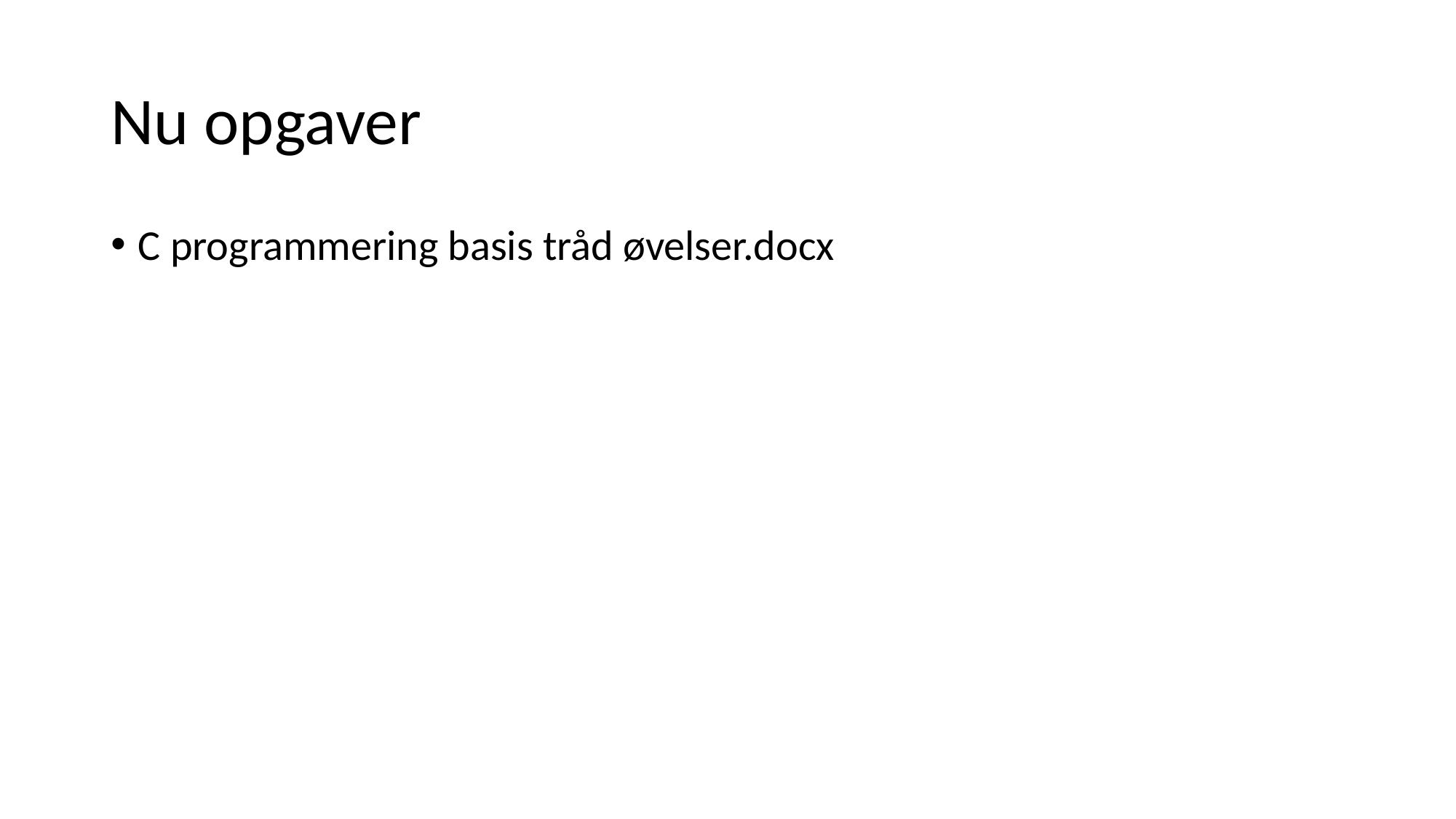

# Nu opgaver
C programmering basis tråd øvelser.docx